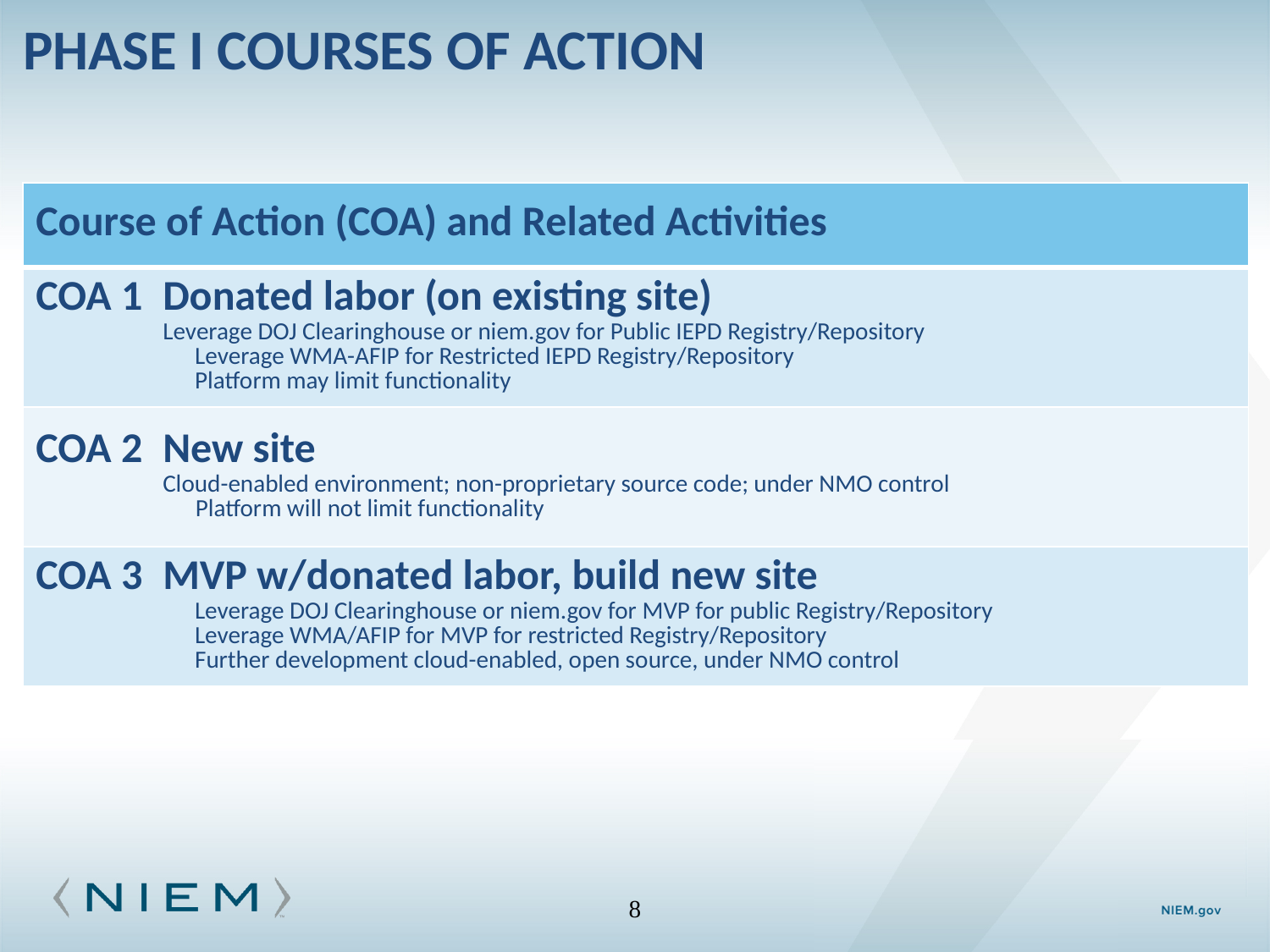

# phase I Courses of Action
| Course of Action (COA) and Related Activities |
| --- |
| COA 1 Donated labor (on existing site) Leverage DOJ Clearinghouse or niem.gov for Public IEPD Registry/Repository Leverage WMA-AFIP for Restricted IEPD Registry/Repository Platform may limit functionality |
| COA 2 New site Cloud-enabled environment; non-proprietary source code; under NMO control Platform will not limit functionality |
| COA 3 MVP w/donated labor, build new site Leverage DOJ Clearinghouse or niem.gov for MVP for public Registry/Repository Leverage WMA/AFIP for MVP for restricted Registry/Repository Further development cloud-enabled, open source, under NMO control |
8